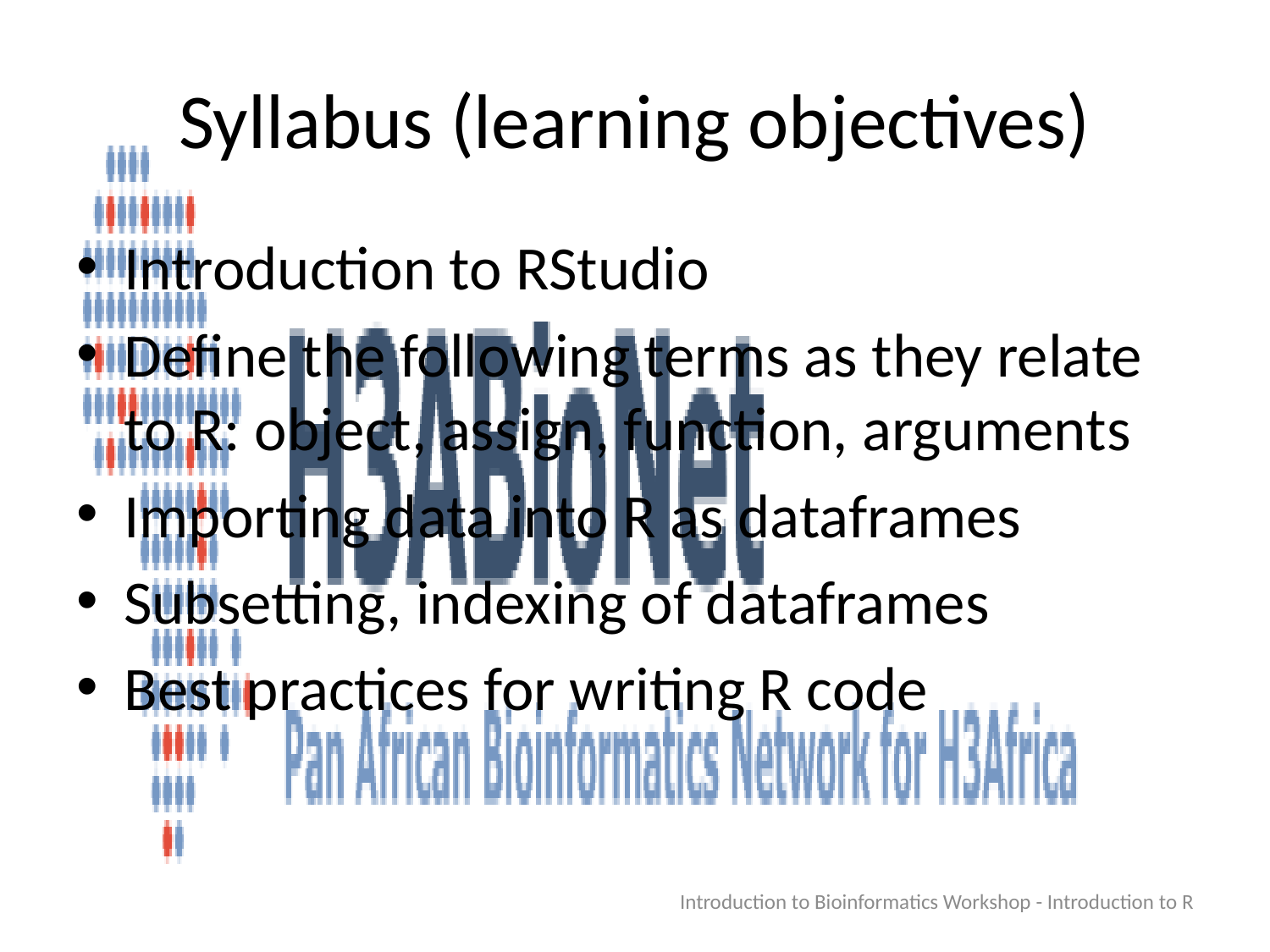

# Syllabus (learning objectives)
Introduction to RStudio
Define the following terms as they relate to R: object, assign, function, arguments
Importing data into R as dataframes
Subsetting, indexing of dataframes
Best practices for writing R code
Introduction to Bioinformatics Workshop - Introduction to R